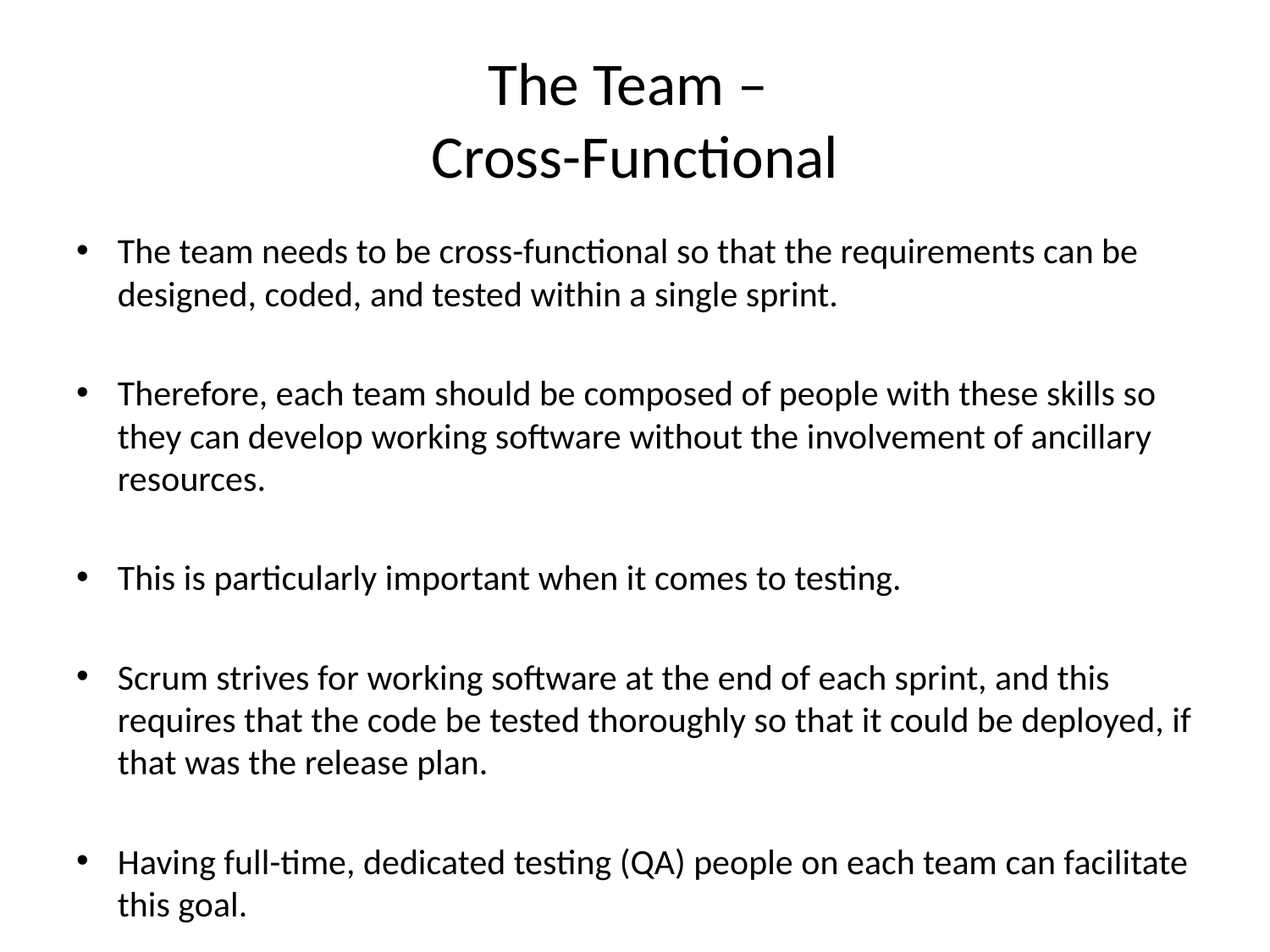

# The Team – Cross-Functional
The team needs to be cross-functional so that the requirements can be designed, coded, and tested within a single sprint.

Therefore, each team should be composed of people with these skills so they can develop working software without the involvement of ancillary resources.

This is particularly important when it comes to testing.

Scrum strives for working software at the end of each sprint, and this requires that the code be tested thoroughly so that it could be deployed, if that was the release plan.

Having full-time, dedicated testing (QA) people on each team can facilitate this goal.